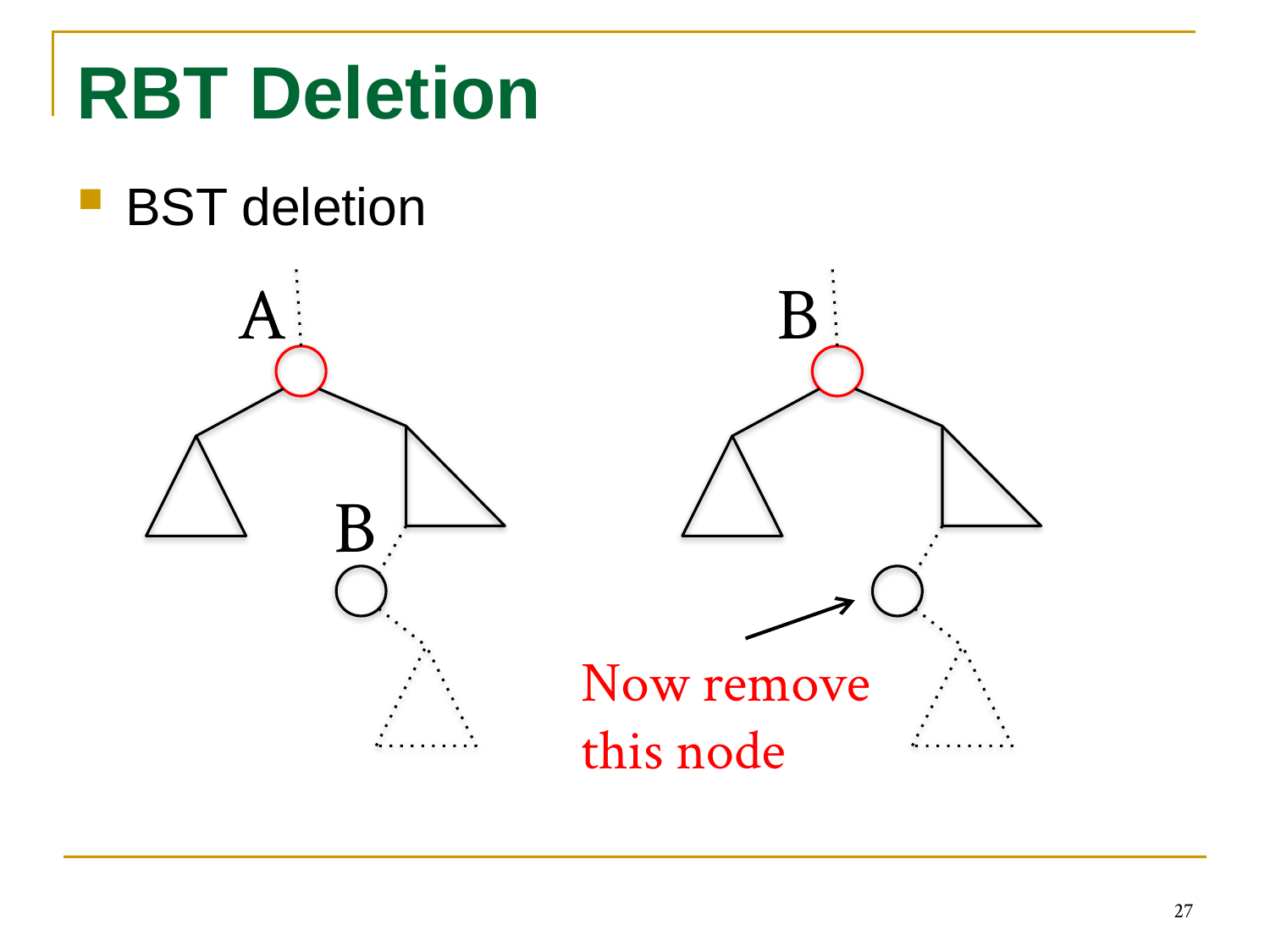

# RBT Deletion
BST deletion
A
B

B

Now remove this node

27